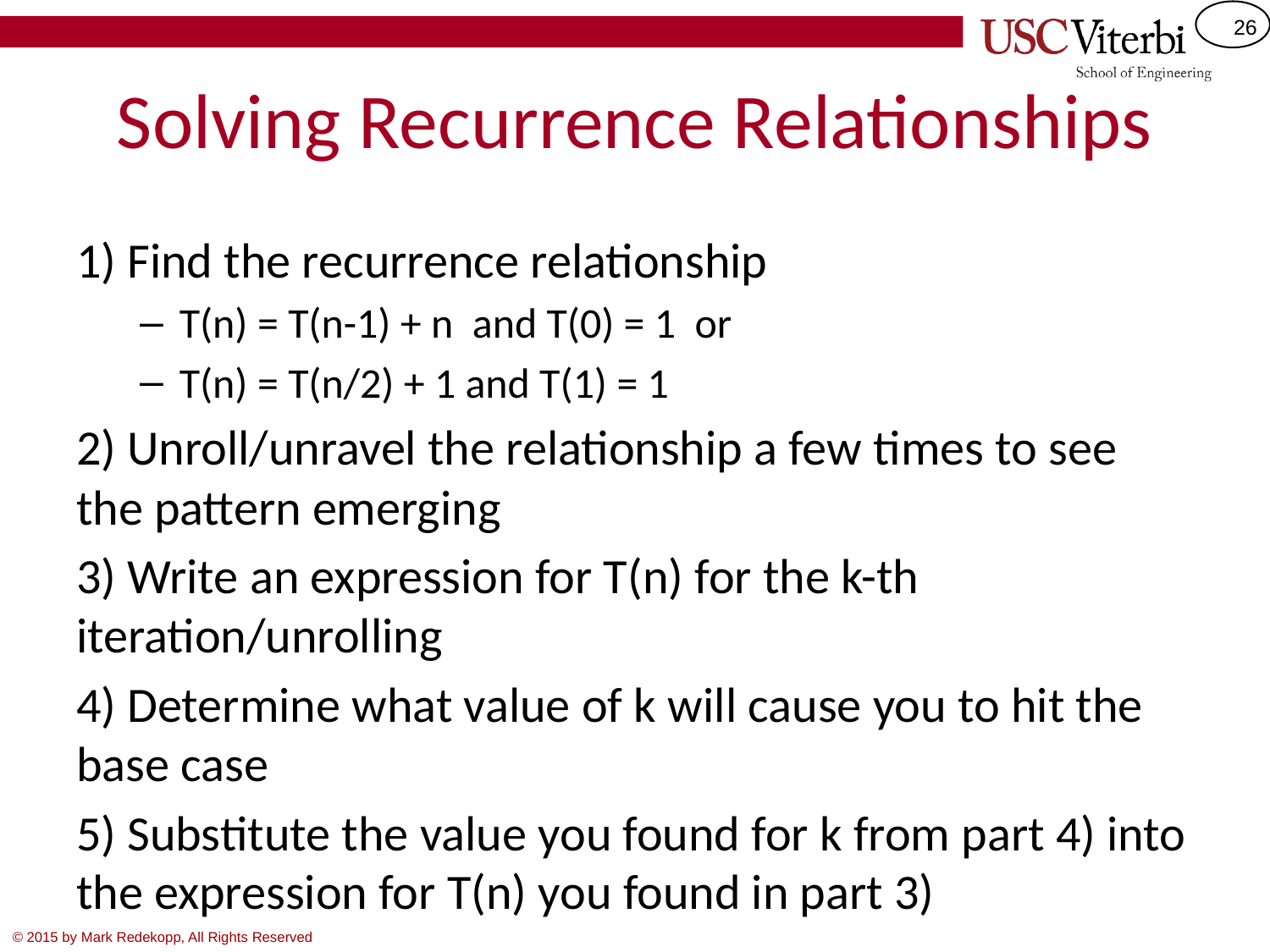

# Solving Recurrence Relationships
1) Find the recurrence relationship
T(n) = T(n-1) + n  and T(0) = 1  or
T(n) = T(n/2) + 1 and T(1) = 1
2) Unroll/unravel the relationship a few times to see the pattern emerging
3) Write an expression for T(n) for the k-th iteration/unrolling
4) Determine what value of k will cause you to hit the base case
5) Substitute the value you found for k from part 4) into the expression for T(n) you found in part 3)